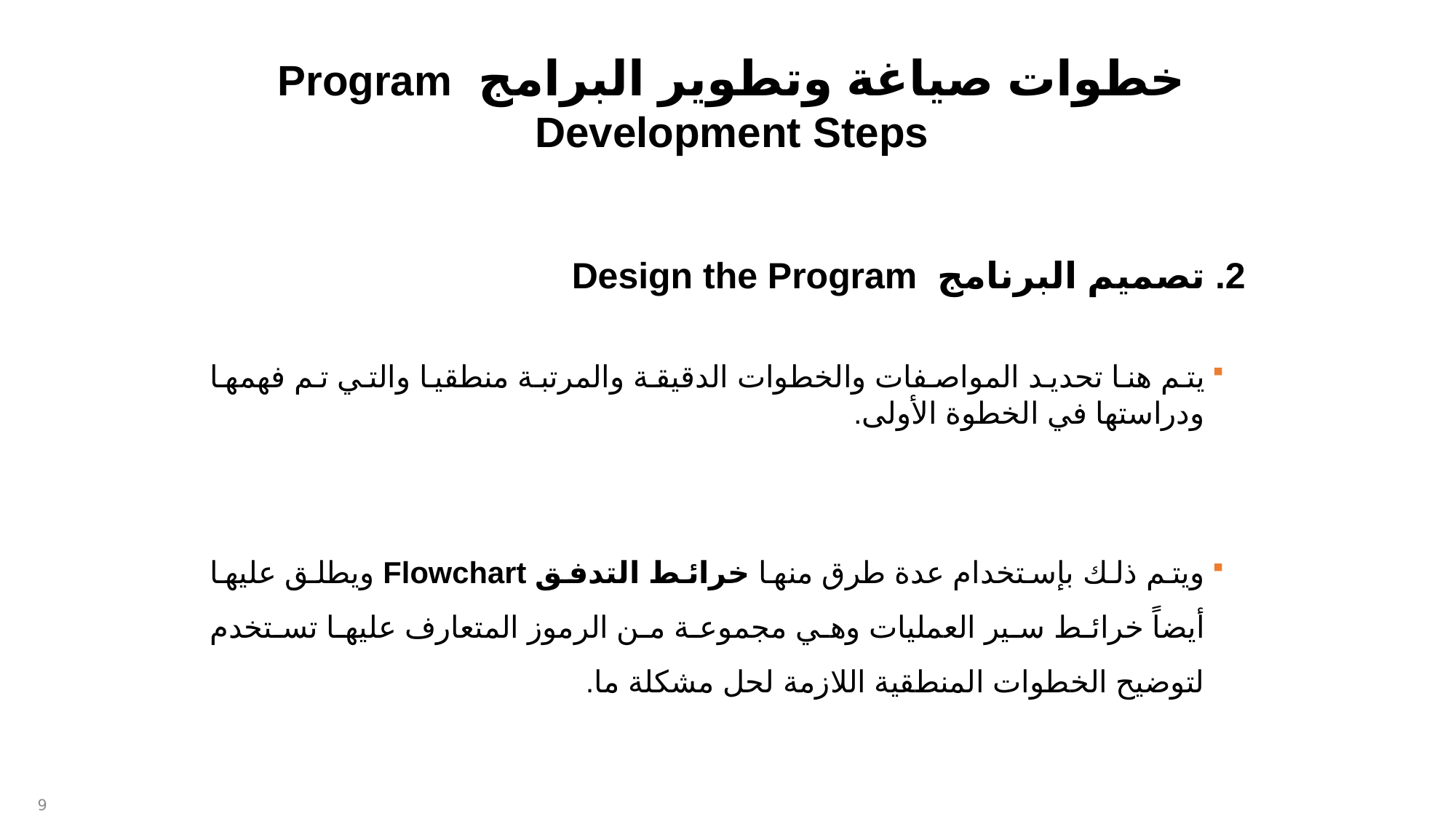

خطوات صياغة وتطوير البرامج  Program Development Steps

2. تصميم البرنامج  Design the Program

يتم هنا تحديد المواصفات والخطوات الدقيقة والمرتبة منطقيا والتي تم فهمها ودراستها في الخطوة الأولى.

ويتم ذلك بإستخدام عدة طرق منها خرائط التدفق Flowchart ويطلق عليها أيضاً خرائط سير العمليات وهي مجموعة من الرموز المتعارف عليها تستخدم لتوضيح الخطوات المنطقية اللازمة لحل مشكلة ما.

9